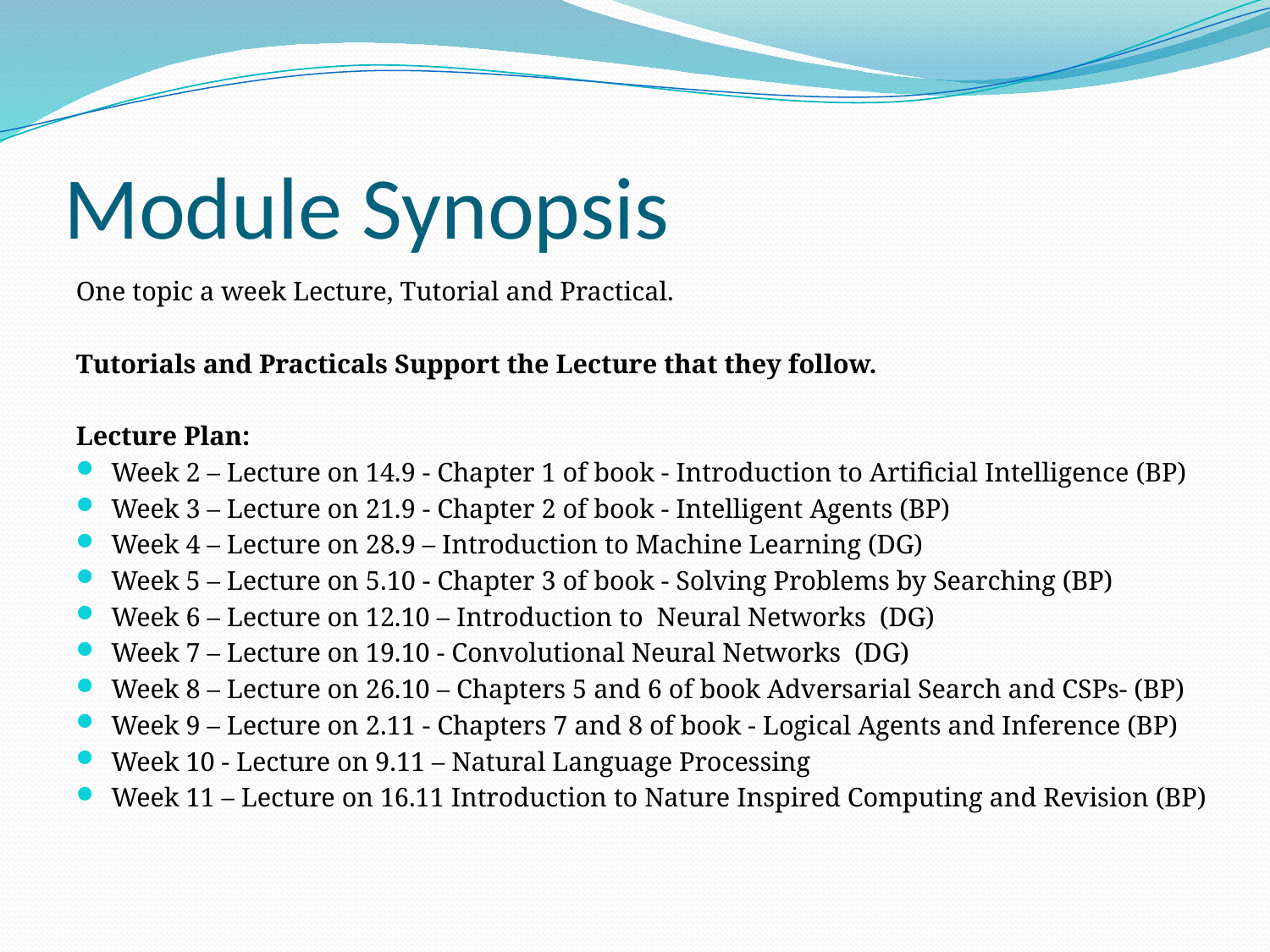

# Module Synopsis
One topic a week Lecture, Tutorial and Practical.

Tutorials and Practicals Support the Lecture that they follow.

Lecture Plan:
Week 2 – Lecture on 14.9 - Chapter 1 of book - Introduction to Artificial Intelligence (BP)
Week 3 – Lecture on 21.9 - Chapter 2 of book - Intelligent Agents (BP)
Week 4 – Lecture on 28.9 – Introduction to Machine Learning (DG)
Week 5 – Lecture on 5.10 - Chapter 3 of book - Solving Problems by Searching (BP)
Week 6 – Lecture on 12.10 – Introduction to  Neural Networks  (DG)
Week 7 – Lecture on 19.10 - Convolutional Neural Networks  (DG)
Week 8 – Lecture on 26.10 – Chapters 5 and 6 of book Adversarial Search and CSPs- (BP)
Week 9 – Lecture on 2.11 - Chapters 7 and 8 of book - Logical Agents and Inference (BP)
Week 10 - Lecture on 9.11 – Natural Language Processing
Week 11 – Lecture on 16.11 Introduction to Nature Inspired Computing and Revision (BP)